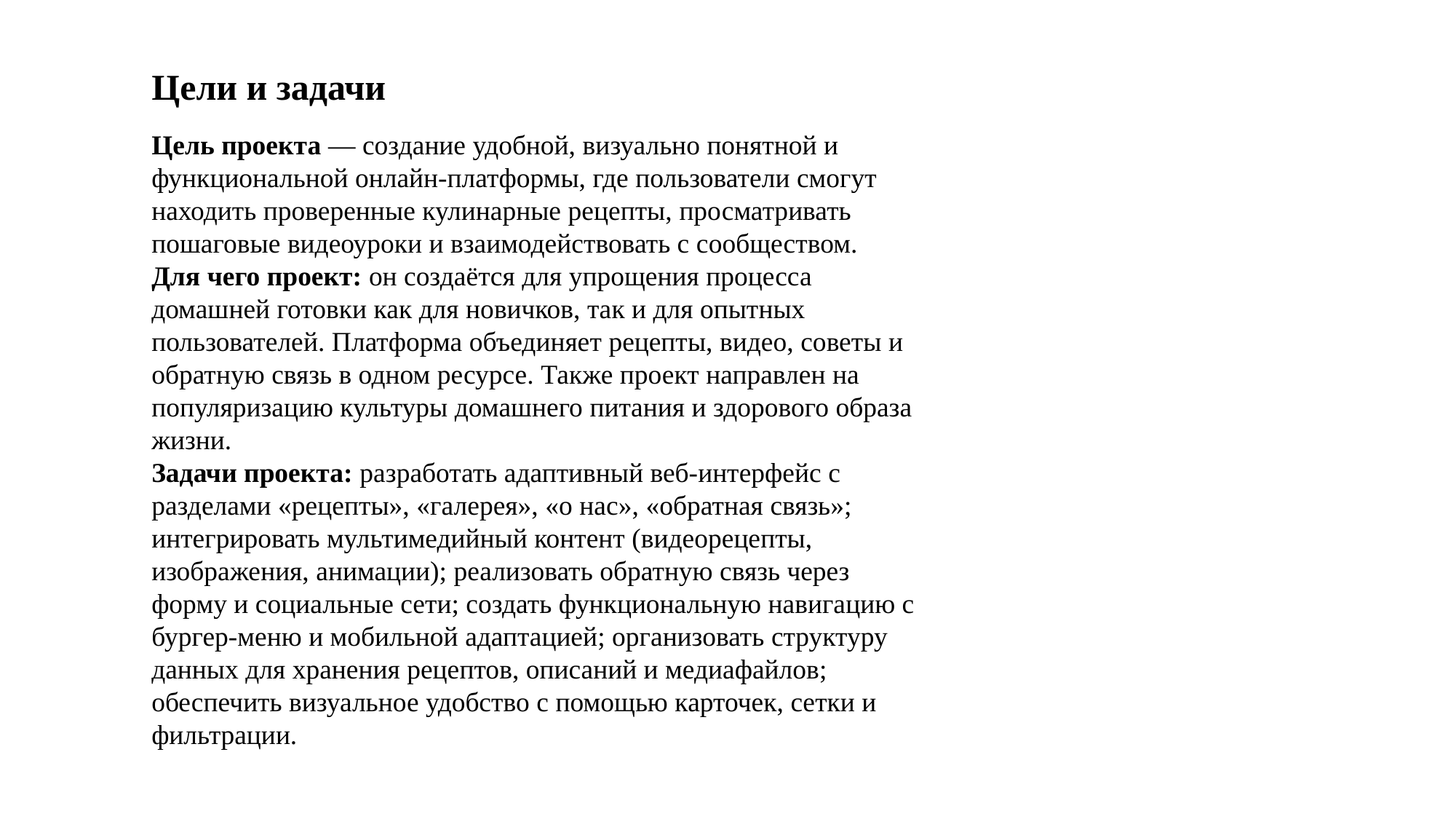

# Цели и задачи
Цель проекта — создание удобной, визуально понятной и функциональной онлайн-платформы, где пользователи смогут находить проверенные кулинарные рецепты, просматривать пошаговые видеоуроки и взаимодействовать с сообществом.
Для чего проект: он создаётся для упрощения процесса домашней готовки как для новичков, так и для опытных пользователей. Платформа объединяет рецепты, видео, советы и обратную связь в одном ресурсе. Также проект направлен на популяризацию культуры домашнего питания и здорового образа жизни.
Задачи проекта: разработать адаптивный веб-интерфейс с разделами «рецепты», «галерея», «о нас», «обратная связь»; интегрировать мультимедийный контент (видеорецепты, изображения, анимации); реализовать обратную связь через форму и социальные сети; создать функциональную навигацию с бургер-меню и мобильной адаптацией; организовать структуру данных для хранения рецептов, описаний и медиафайлов; обеспечить визуальное удобство с помощью карточек, сетки и фильтрации.